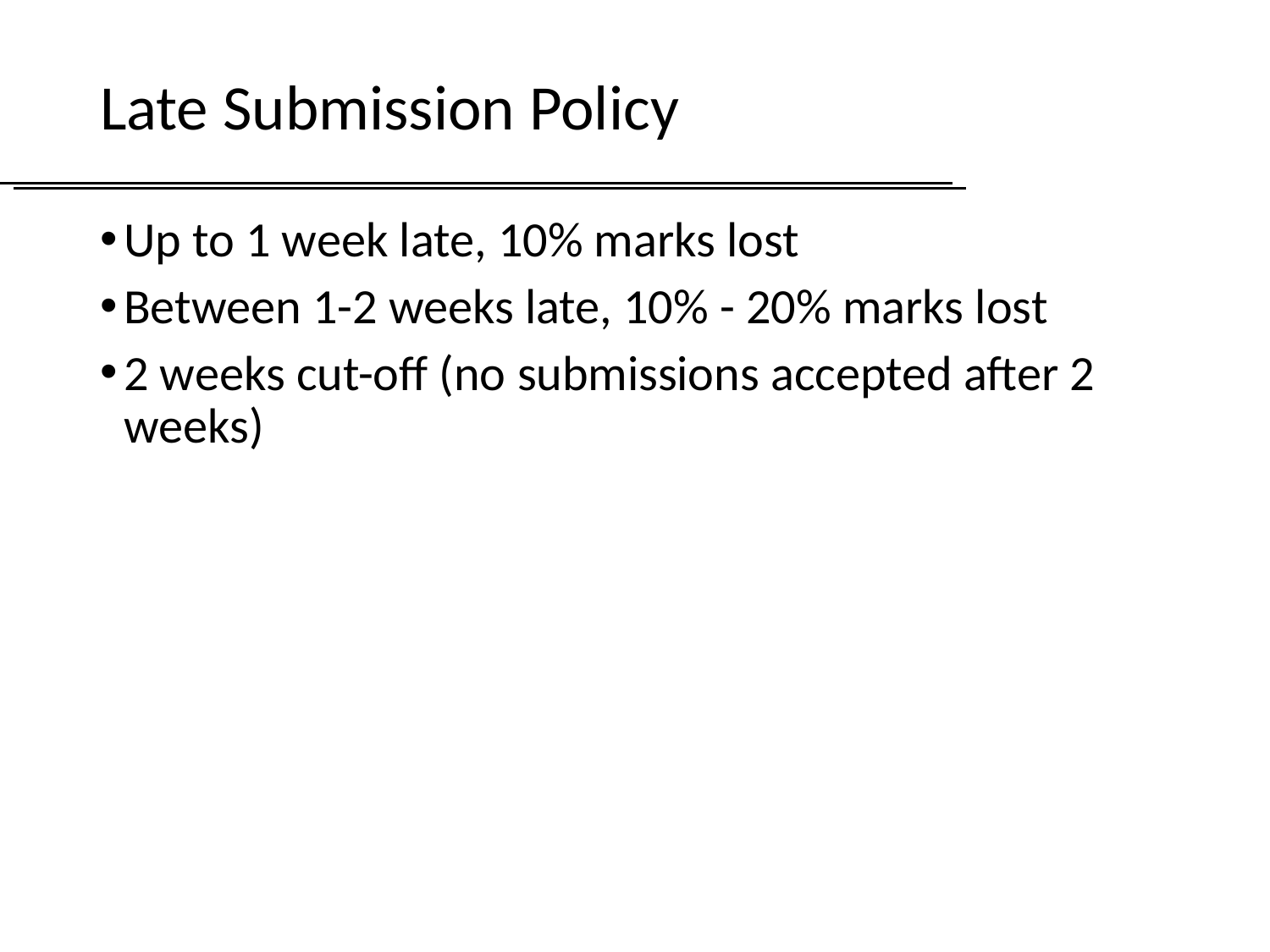

# Late Submission Policy
Up to 1 week late, 10% marks lost
Between 1-2 weeks late, 10% - 20% marks lost
2 weeks cut-off (no submissions accepted after 2 weeks)